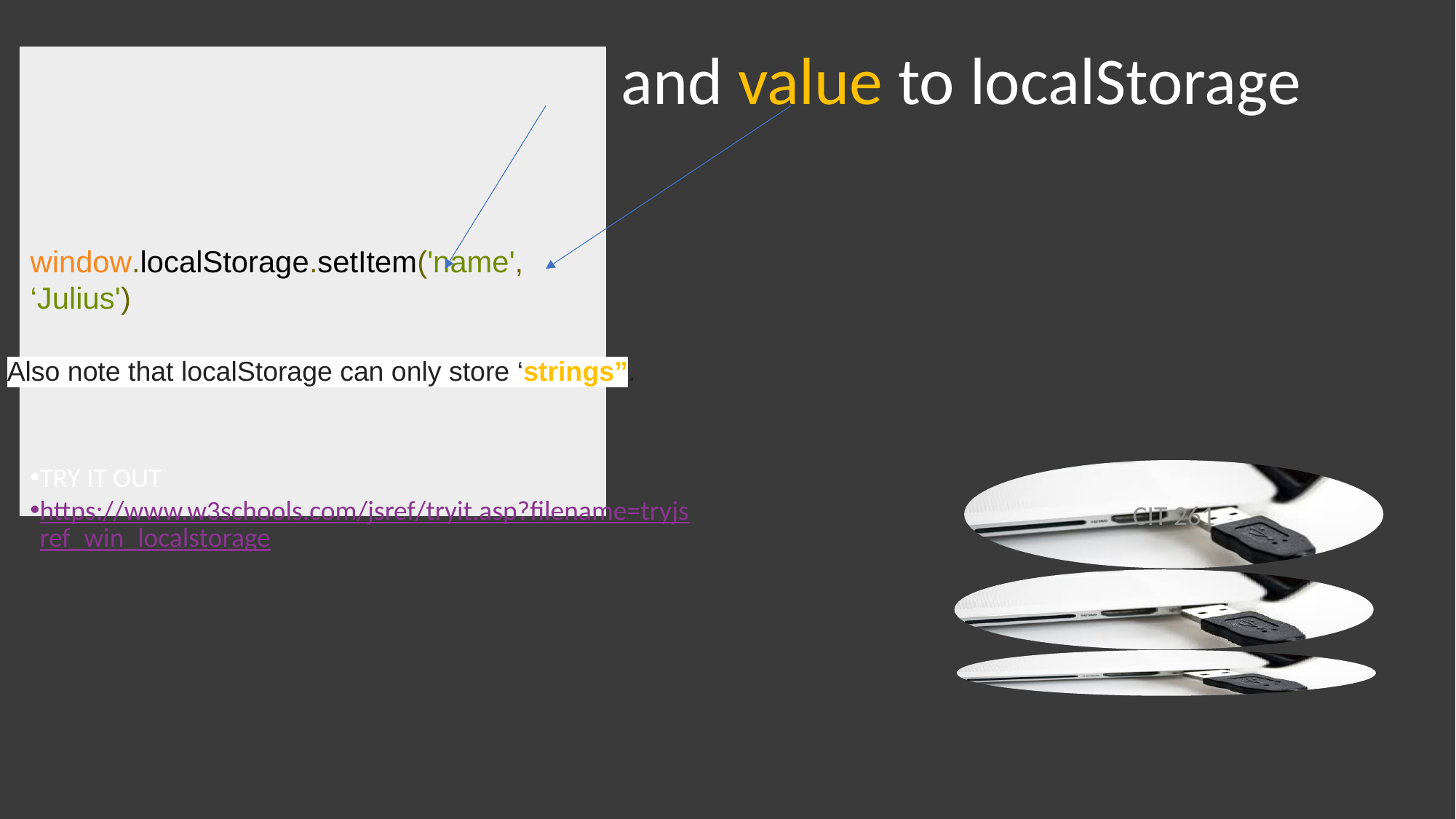

# setItem(): Add key and value to localStorage
window.localStorage.setItem('name', ‘Julius')
Also note that localStorage can only store ‘strings”.

TRY IT OUT
https://www.w3schools.com/jsref/tryit.asp?filename=tryjsref_win_localstorage
CIT 261